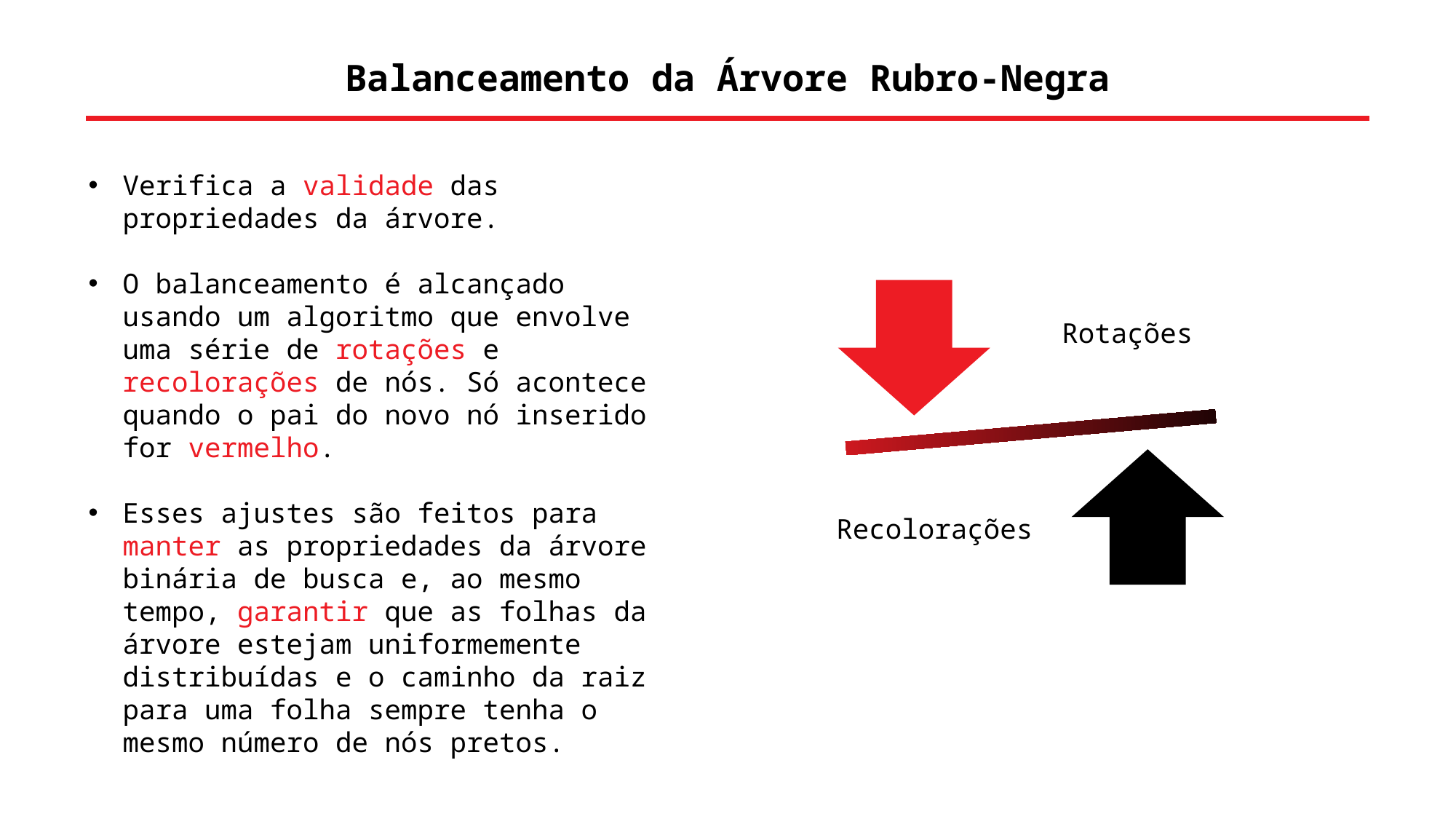

Balanceamento da Árvore Rubro-Negra
Verifica a validade das propriedades da árvore.

O balanceamento é alcançado usando um algoritmo que envolve uma série de rotações e recolorações de nós. Só acontece quando o pai do novo nó inserido for vermelho.

Esses ajustes são feitos para manter as propriedades da árvore binária de busca e, ao mesmo tempo, garantir que as folhas da árvore estejam uniformemente distribuídas e o caminho da raiz para uma folha sempre tenha o mesmo número de nós pretos.
Rotações
Recolorações